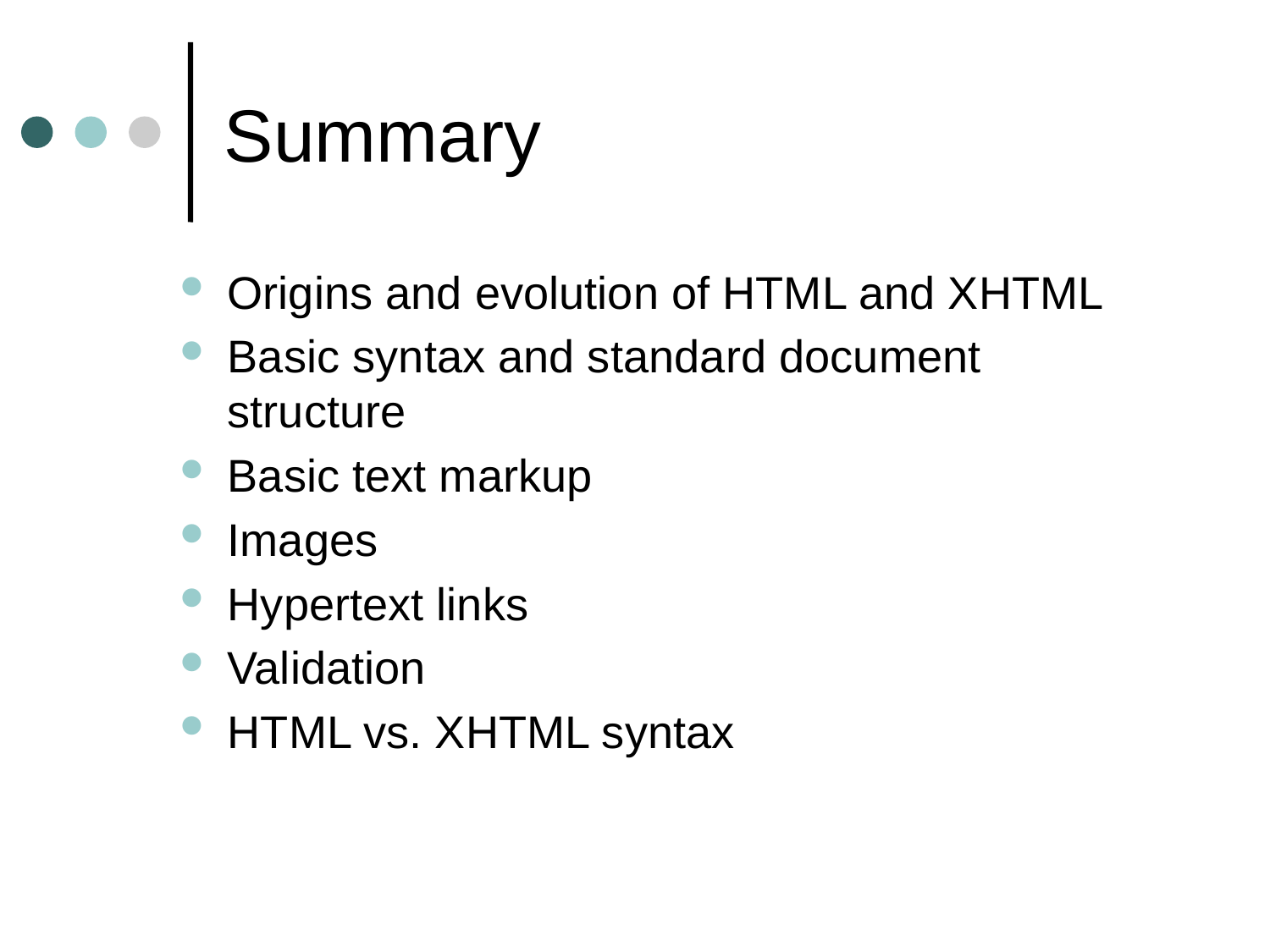

# Summary
Origins and evolution of HTML and XHTML
Basic syntax and standard document structure
Basic text markup
Images
Hypertext links
Validation
HTML vs. XHTML syntax